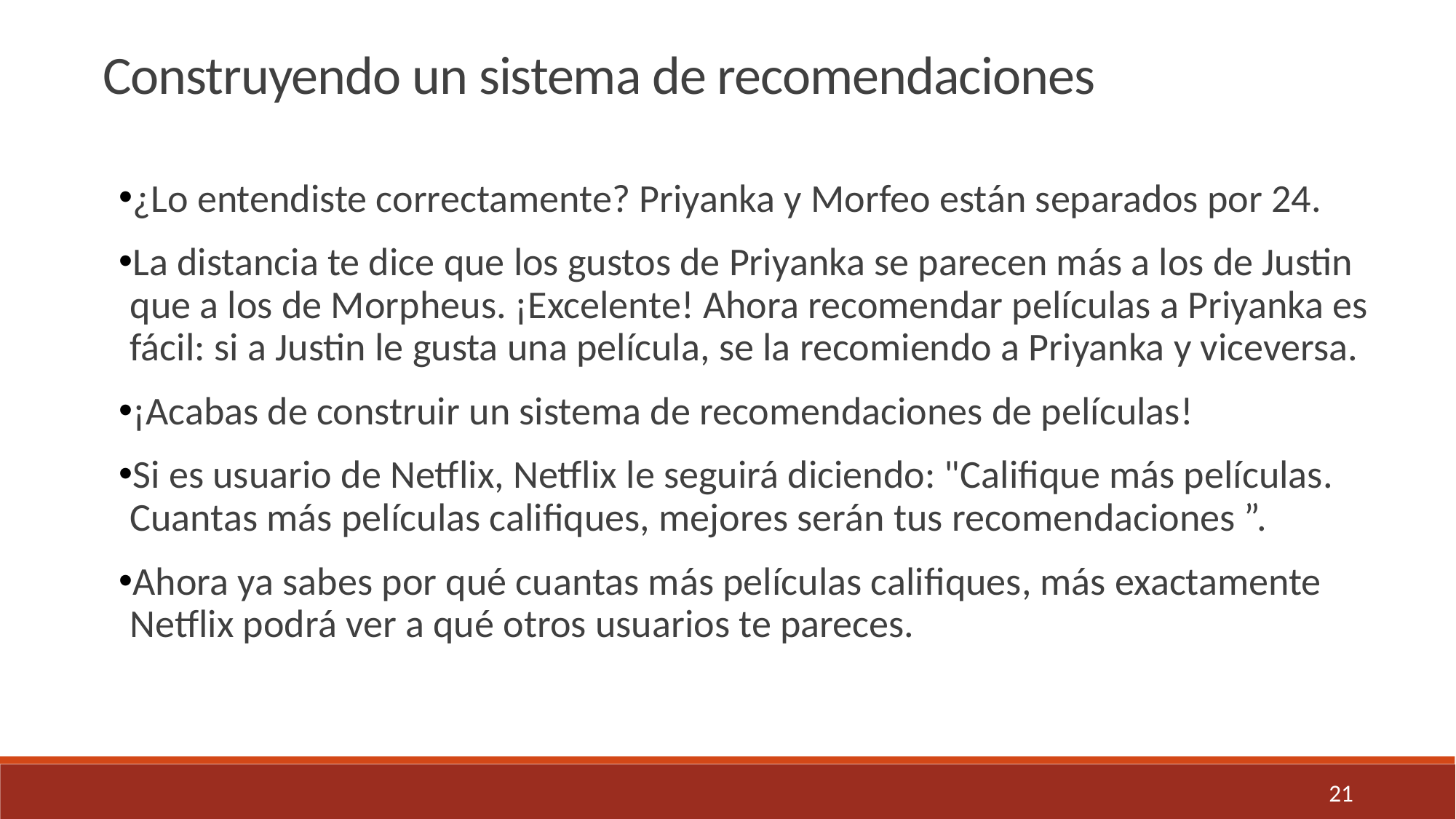

Construyendo un sistema de recomendaciones
¿Lo entendiste correctamente? Priyanka y Morfeo están separados por 24.
La distancia te dice que los gustos de Priyanka se parecen más a los de Justin que a los de Morpheus. ¡Excelente! Ahora recomendar películas a Priyanka es fácil: si a Justin le gusta una película, se la recomiendo a Priyanka y viceversa.
¡Acabas de construir un sistema de recomendaciones de películas!
Si es usuario de Netflix, Netflix le seguirá diciendo: "Califique más películas. Cuantas más películas califiques, mejores serán tus recomendaciones ”.
Ahora ya sabes por qué cuantas más películas califiques, más exactamente Netflix podrá ver a qué otros usuarios te pareces.

21